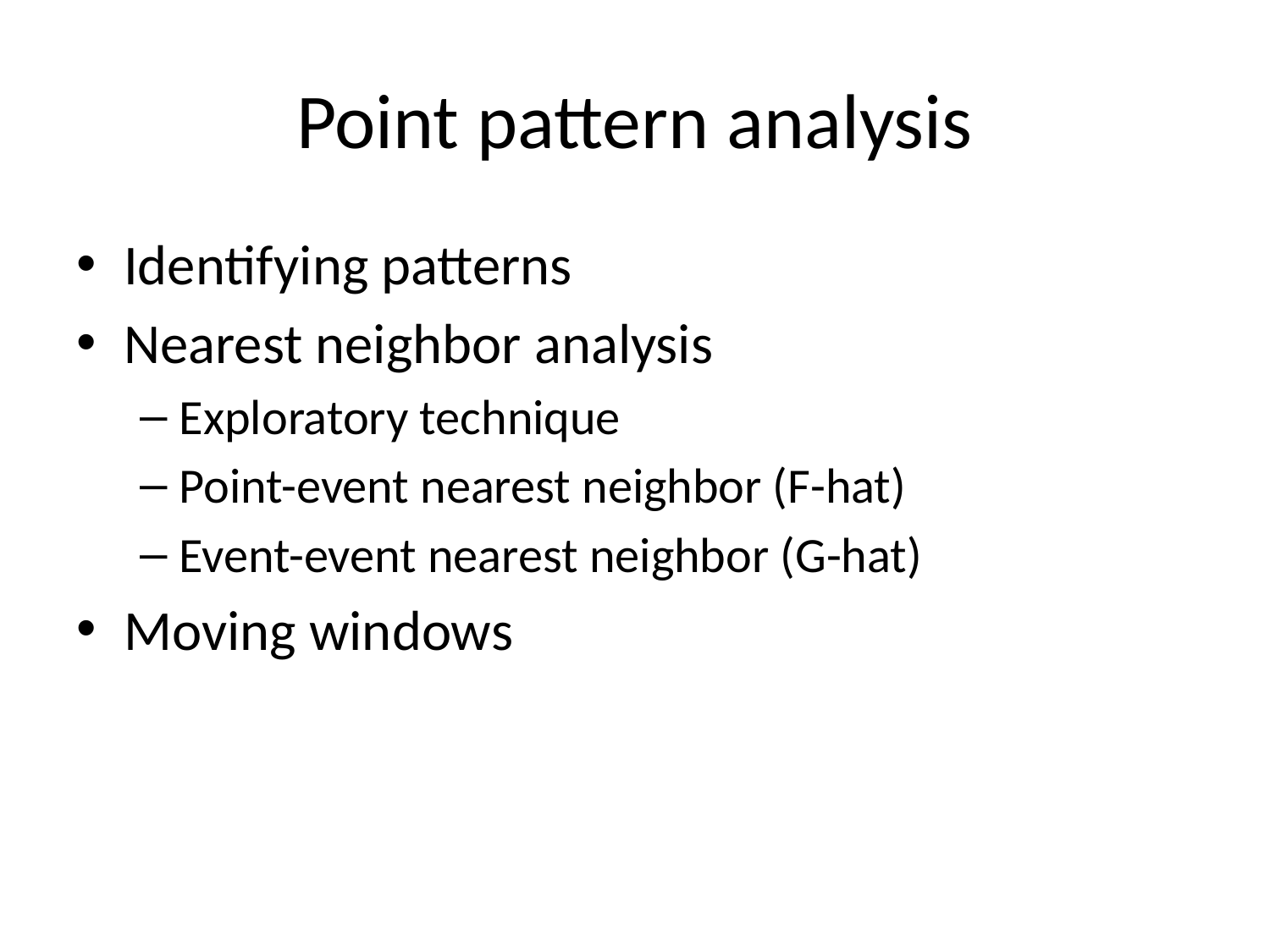

# Point pattern analysis
Identifying patterns
Nearest neighbor analysis
Exploratory technique
Point-event nearest neighbor (F-hat)
Event-event nearest neighbor (G-hat)
Moving windows